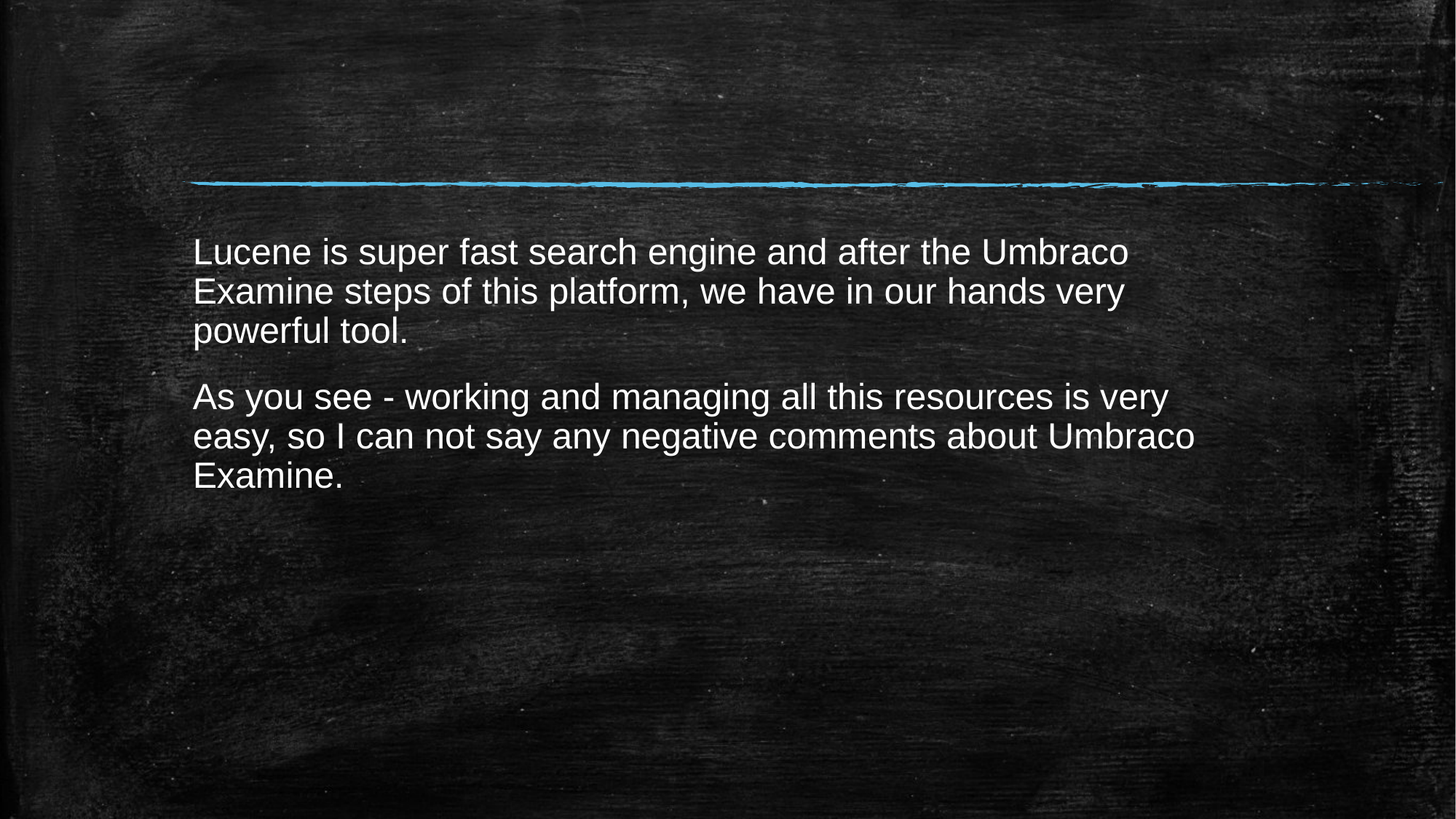

#
Lucene is super fast search engine and after the Umbraco Examine steps of this platform, we have in our hands very powerful tool.
As you see - working and managing all this resources is very easy, so I can not say any negative comments about Umbraco Examine.